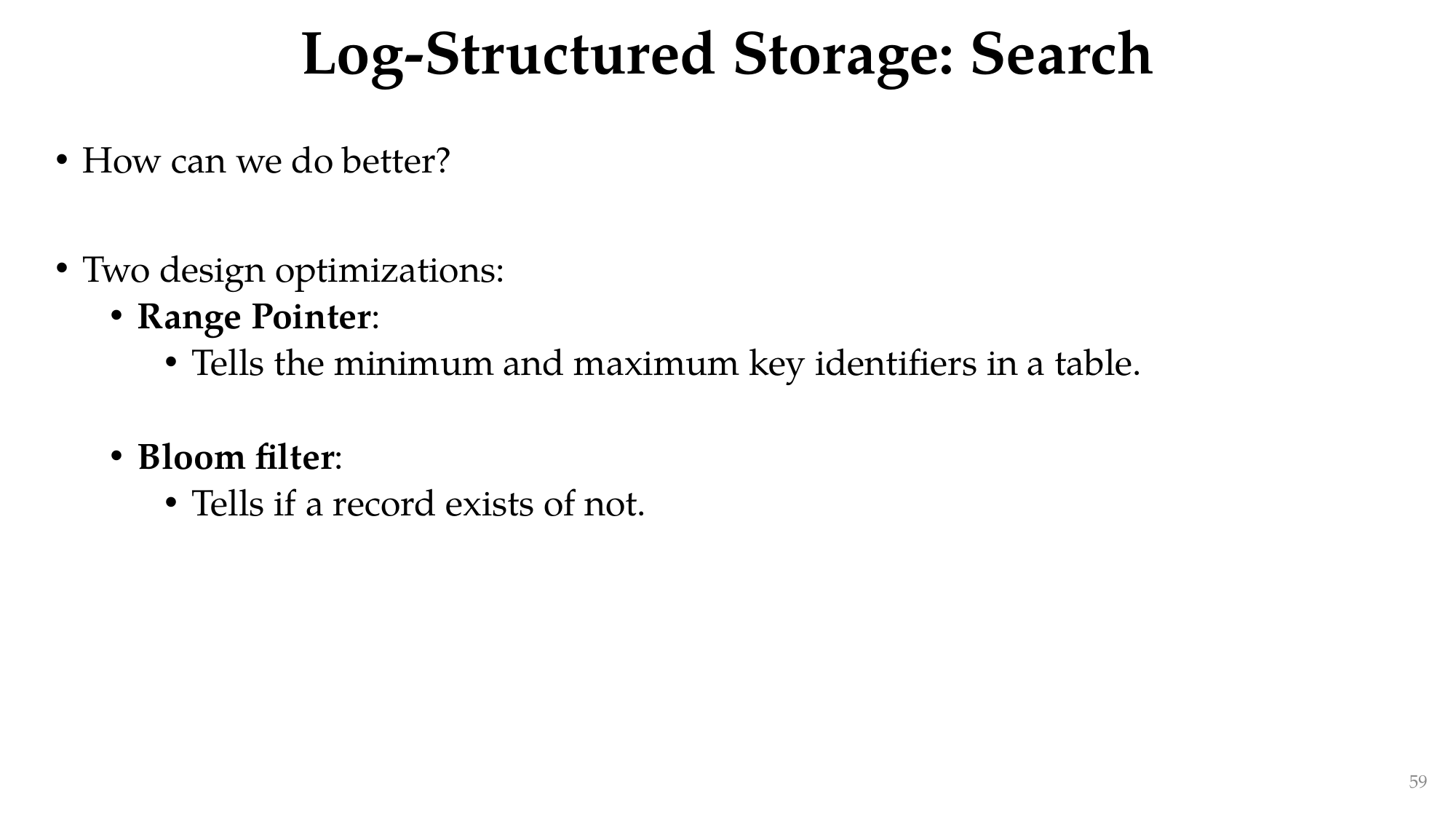

Log-Structured Storage: Search
How can we do better?

Two design optimizations:
Range Pointer:
Tells the minimum and maximum key identifiers in a table.

Bloom filter:
Tells if a record exists of not.

59